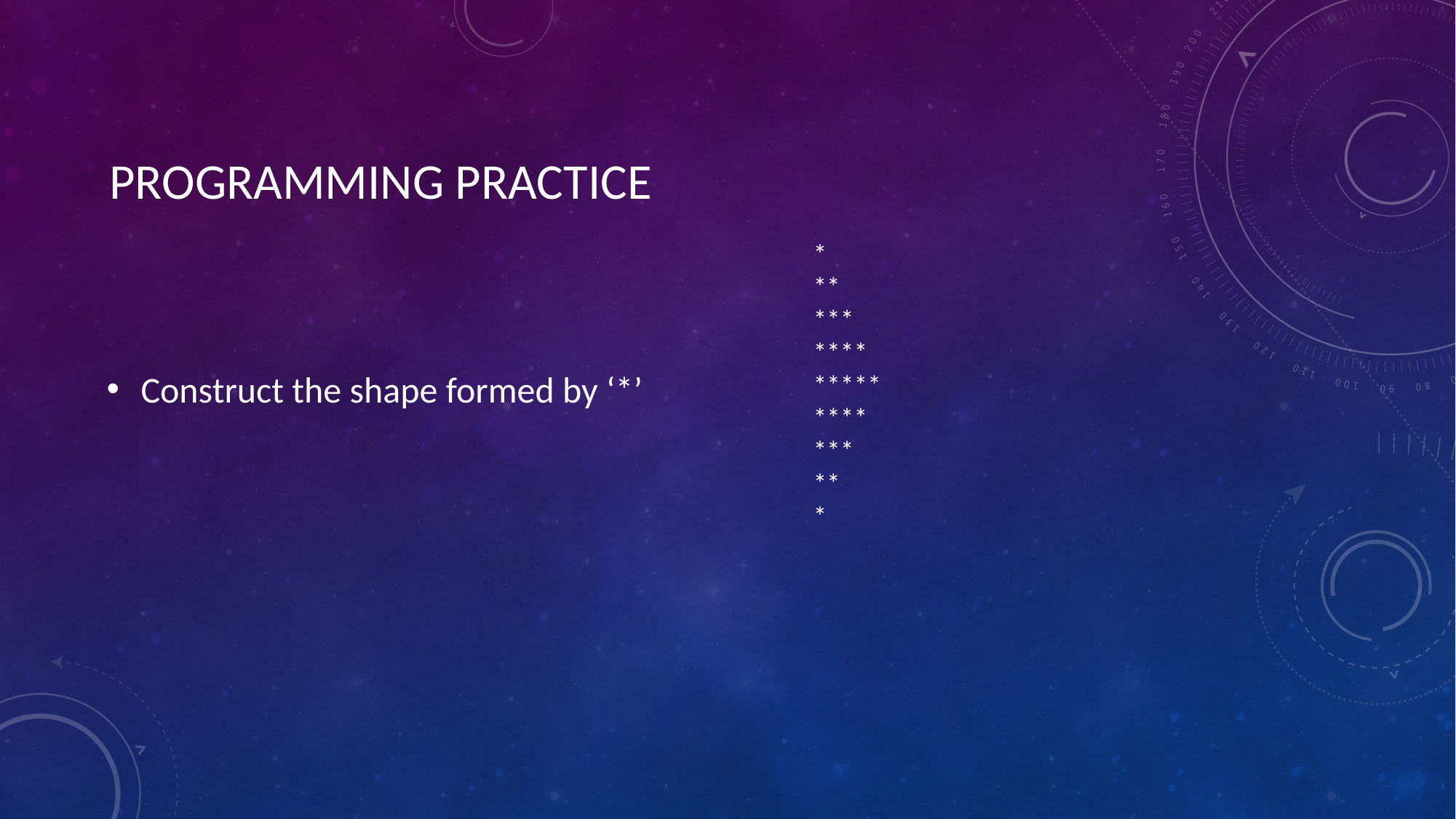

# Programming practice
*
**
***
****
*****
****
***
**
*
Construct the shape formed by ‘*’